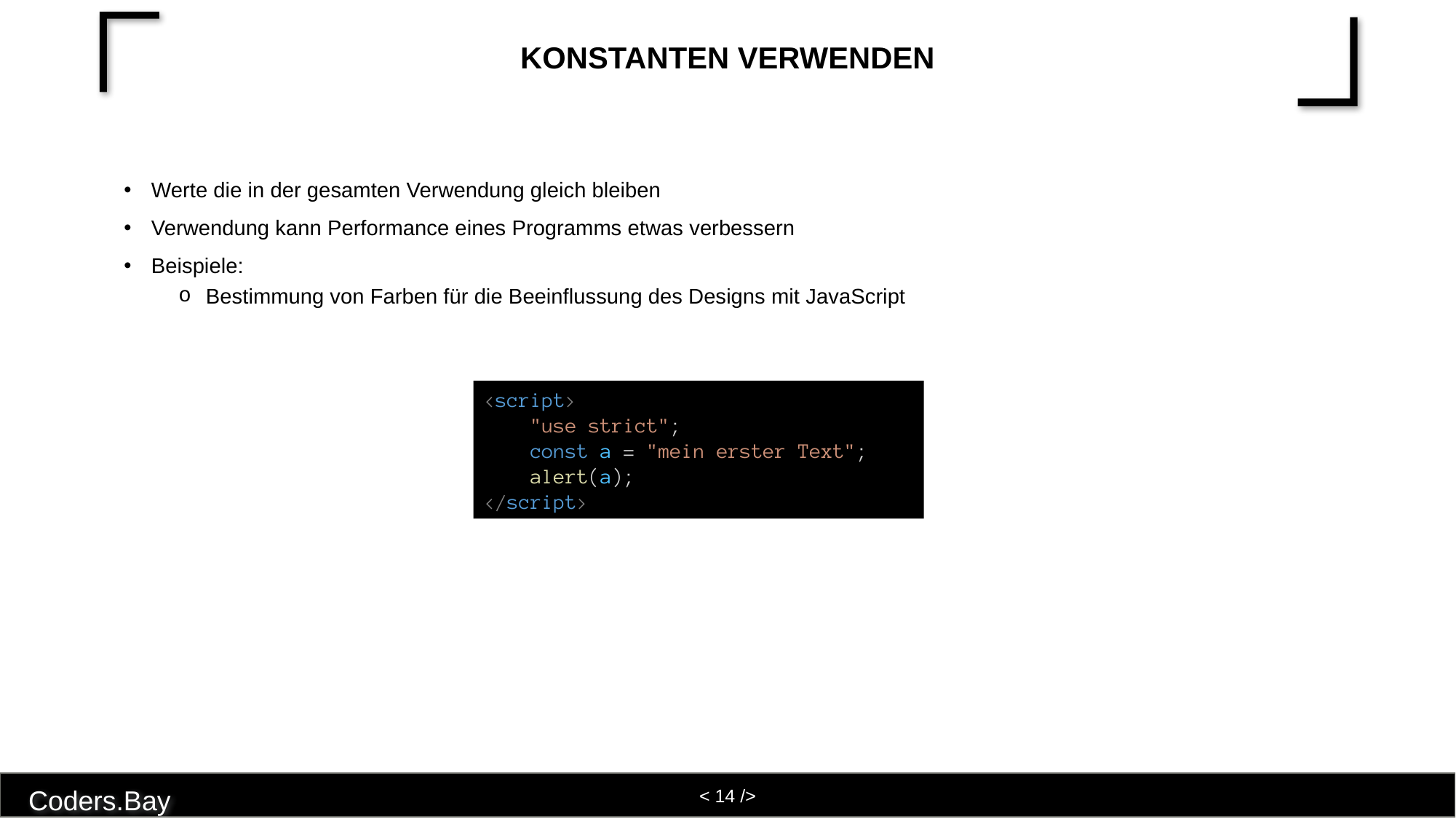

# Konstanten verwenden
Werte die in der gesamten Verwendung gleich bleiben
Verwendung kann Performance eines Programms etwas verbessern
Beispiele:
Bestimmung von Farben für die Beeinflussung des Designs mit JavaScript
<script>
    "use strict";
    const a = "mein erster Text";
    alert(a);
</script>